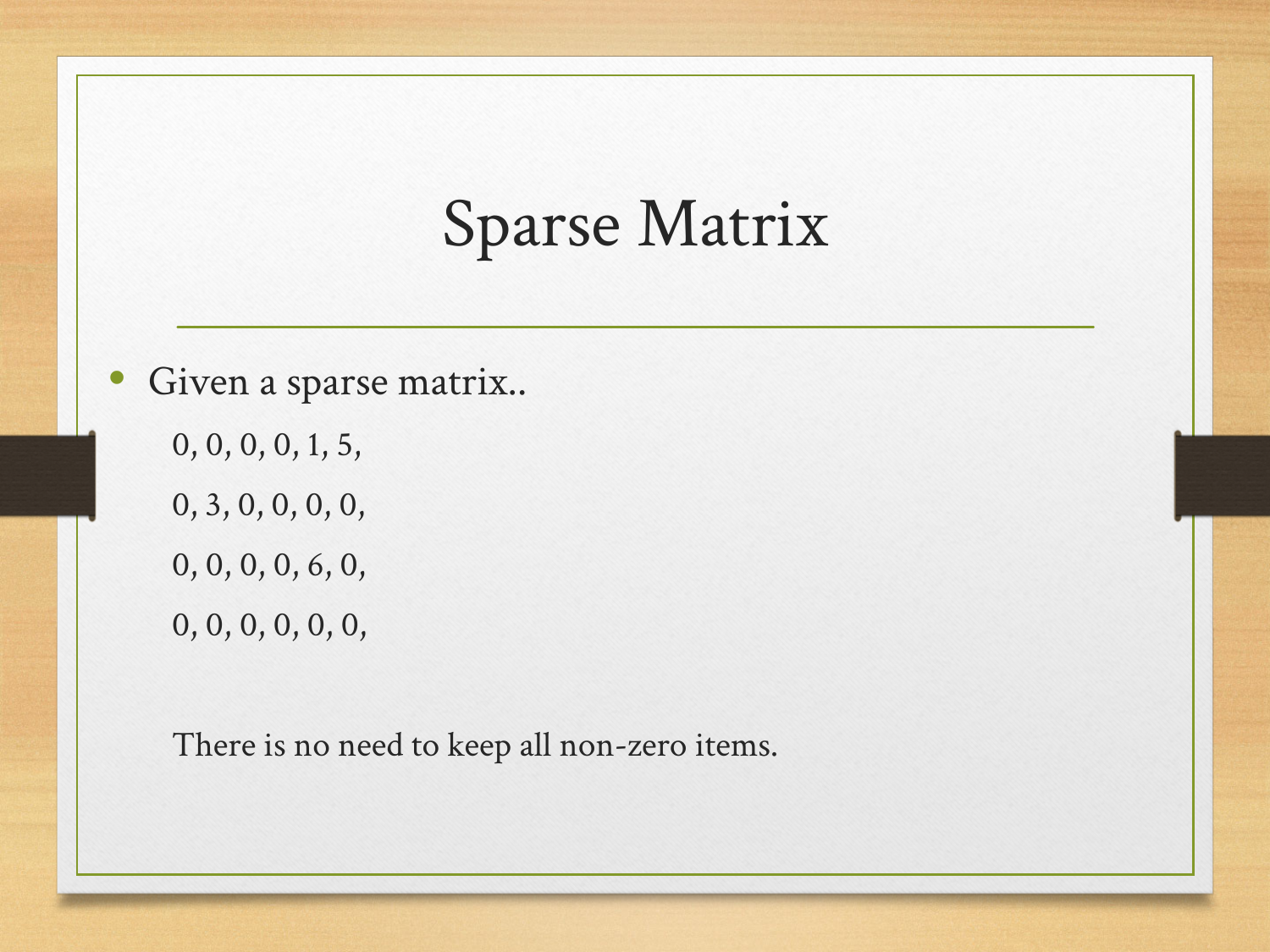

# Sparse Matrix
Given a sparse matrix..
0, 0, 0, 0, 1, 5,
0, 3, 0, 0, 0, 0,
0, 0, 0, 0, 6, 0,
0, 0, 0, 0, 0, 0,

There is no need to keep all non-zero items.